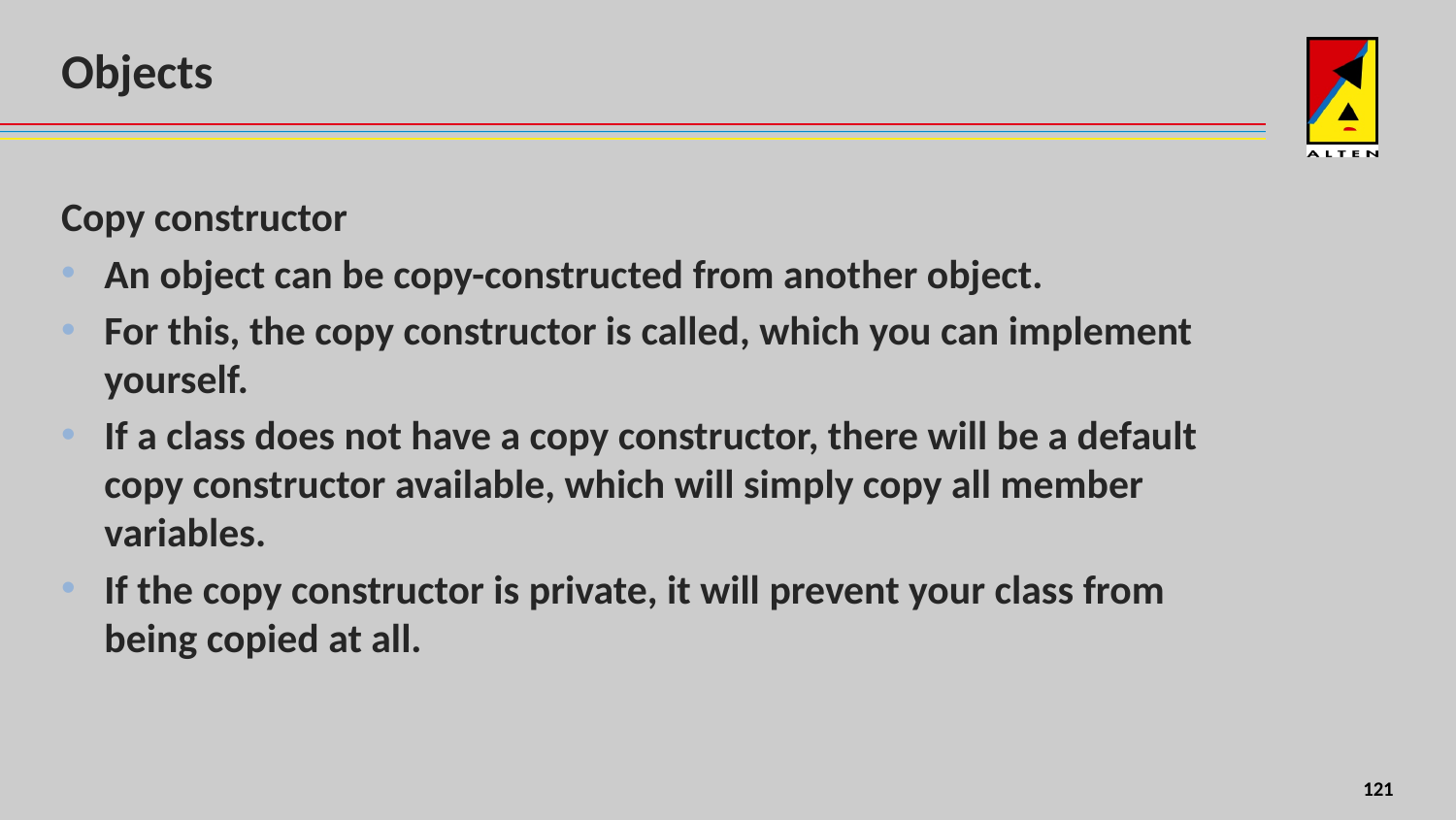

# Objects
Copy constructor
An object can be copy-constructed from another object.
For this, the copy constructor is called, which you can implement yourself.
If a class does not have a copy constructor, there will be a default copy constructor available, which will simply copy all member variables.
If the copy constructor is private, it will prevent your class from being copied at all.
121